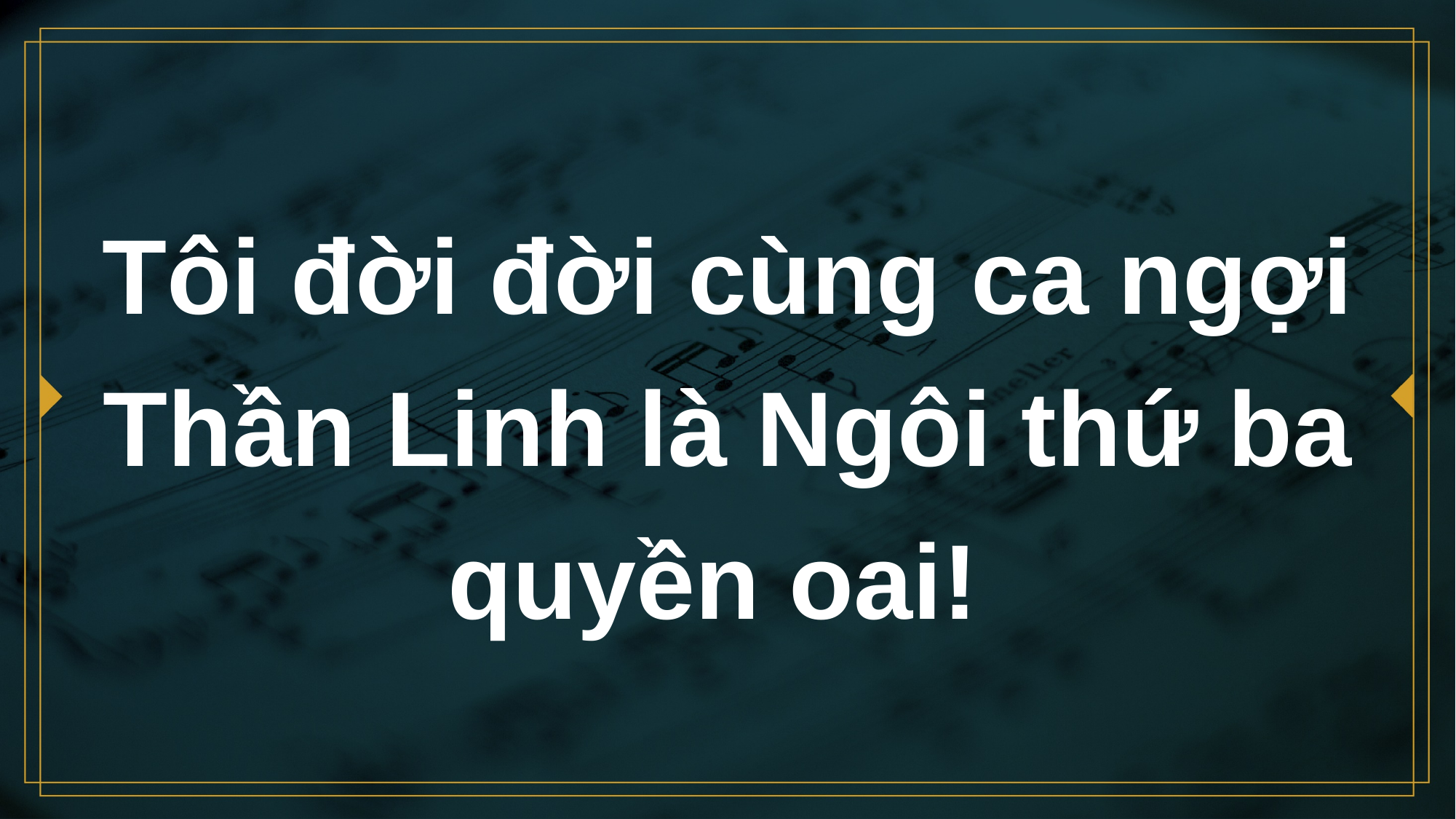

# Tôi đời đời cùng ca ngợi Thần Linh là Ngôi thứ ba quyền oai!